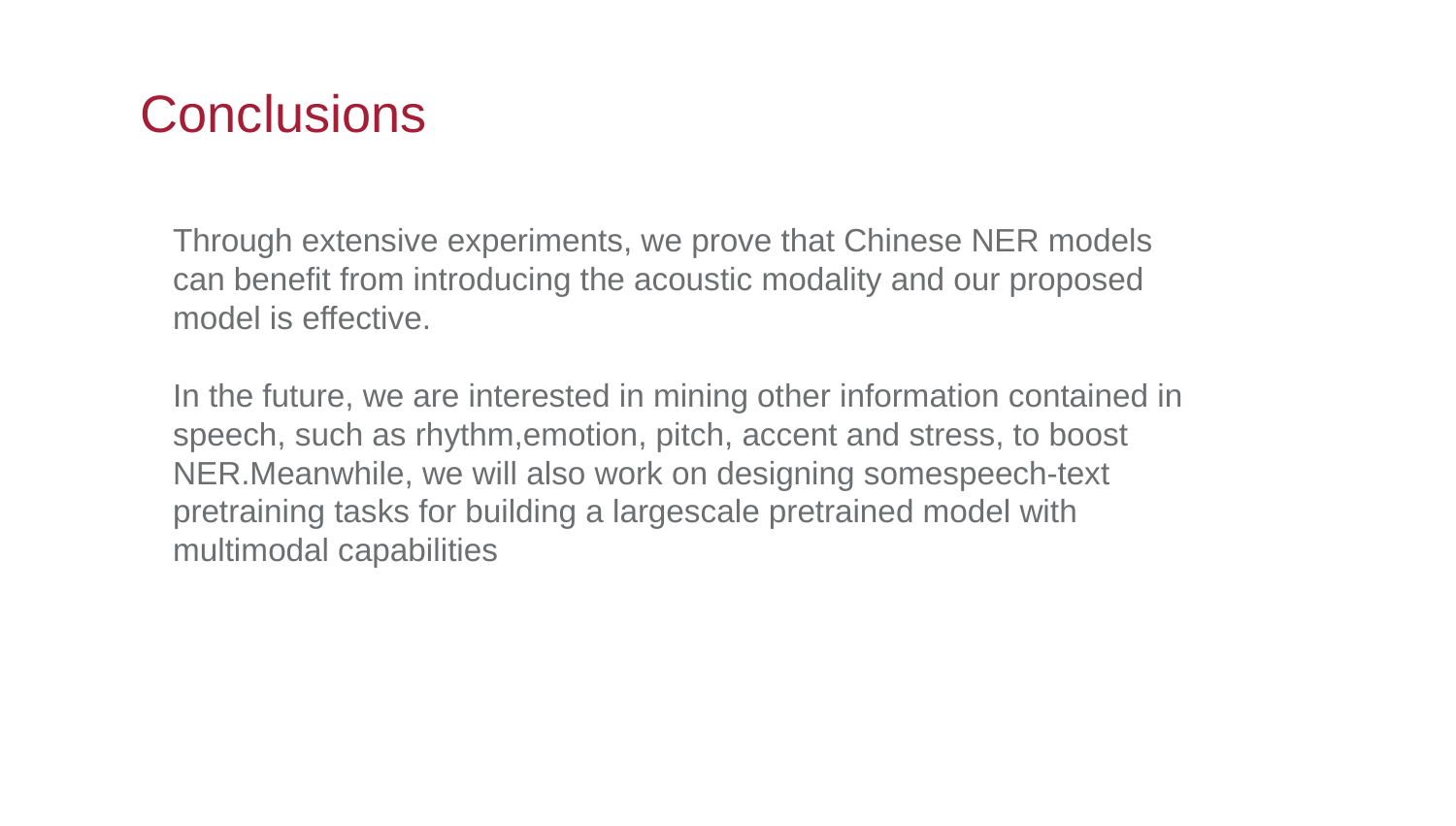

Conclusions
Through extensive experiments, we prove that Chinese NER models can benefit from introducing the acoustic modality and our proposed model is effective.

In the future, we are interested in mining other information contained in speech, such as rhythm,emotion, pitch, accent and stress, to boost NER.Meanwhile, we will also work on designing somespeech-text pretraining tasks for building a largescale pretrained model with multimodal capabilities